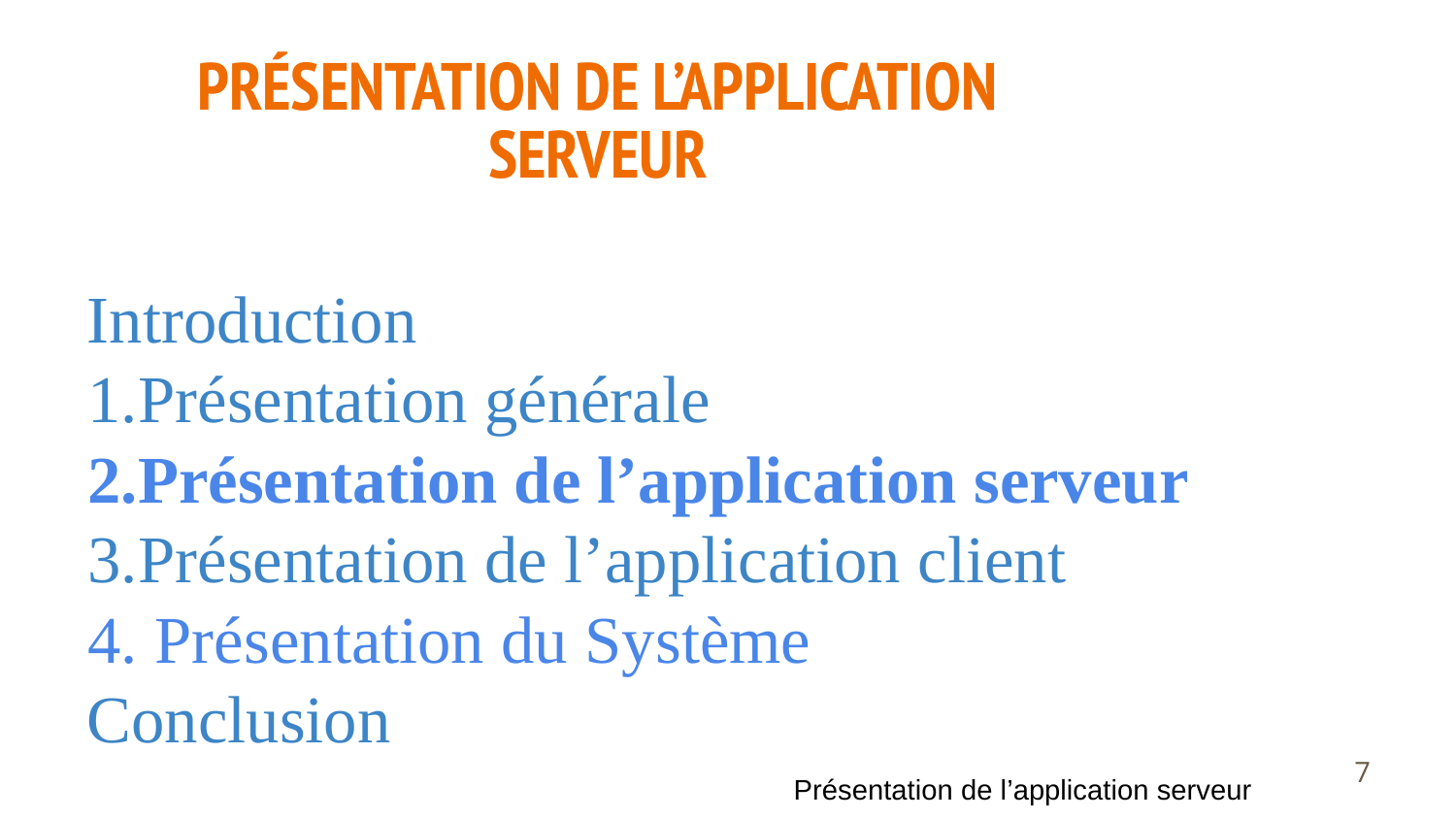

# PRÉSENTATION DE L’APPLICATION SERVEUR
Introduction
Présentation générale
Présentation de l’application serveur
Présentation de l’application client
 Présentation du Système
Conclusion
7
Présentation de l’application serveur